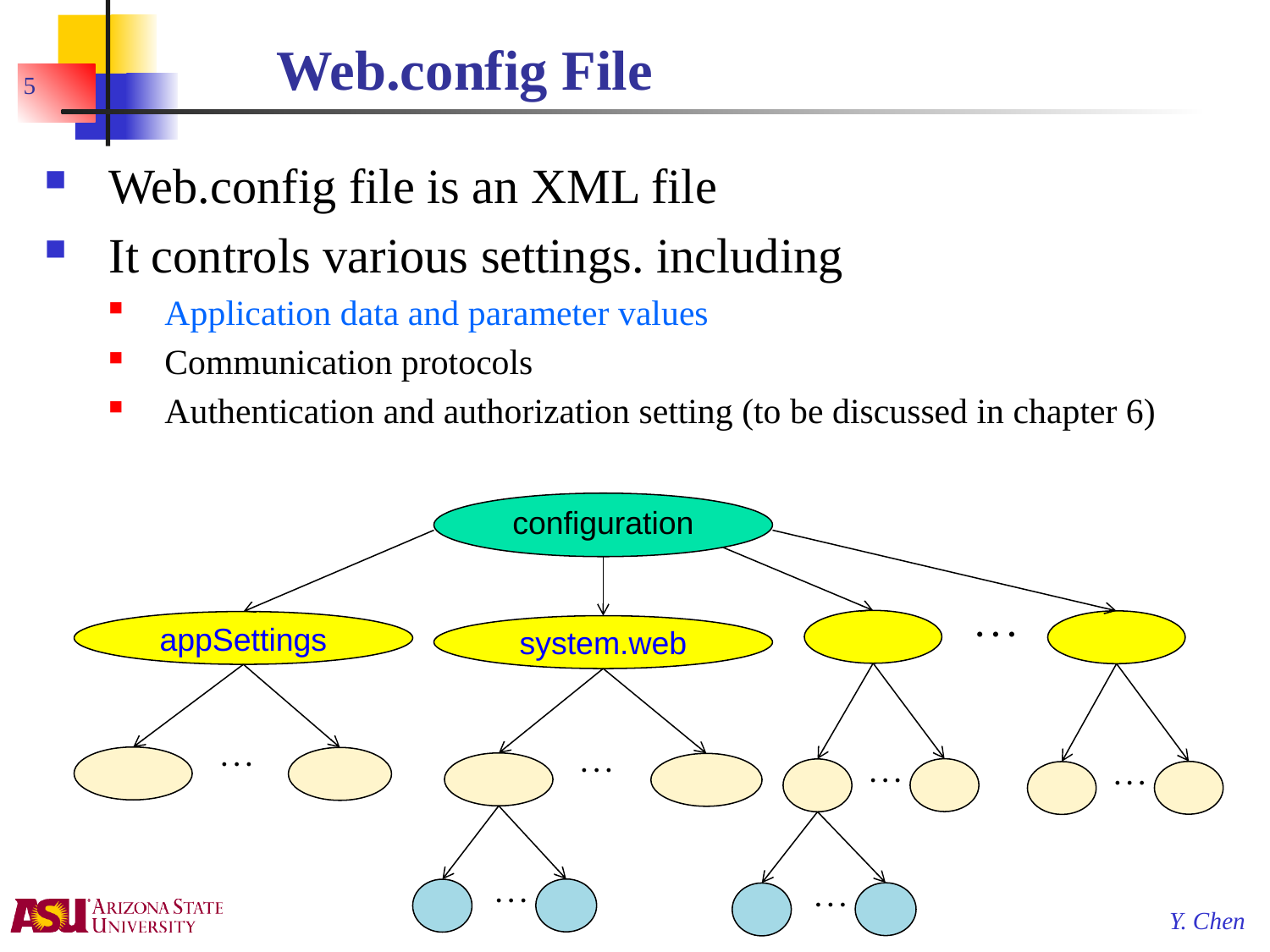

# Web.config File
5
Web.config file is an XML file
It controls various settings. including
Application data and parameter values
Communication protocols
Authentication and authorization setting (to be discussed in chapter 6)

configuration
. . .

appSettings
system.web
. . .
. . .

. . .

. . .

. . .
. . .